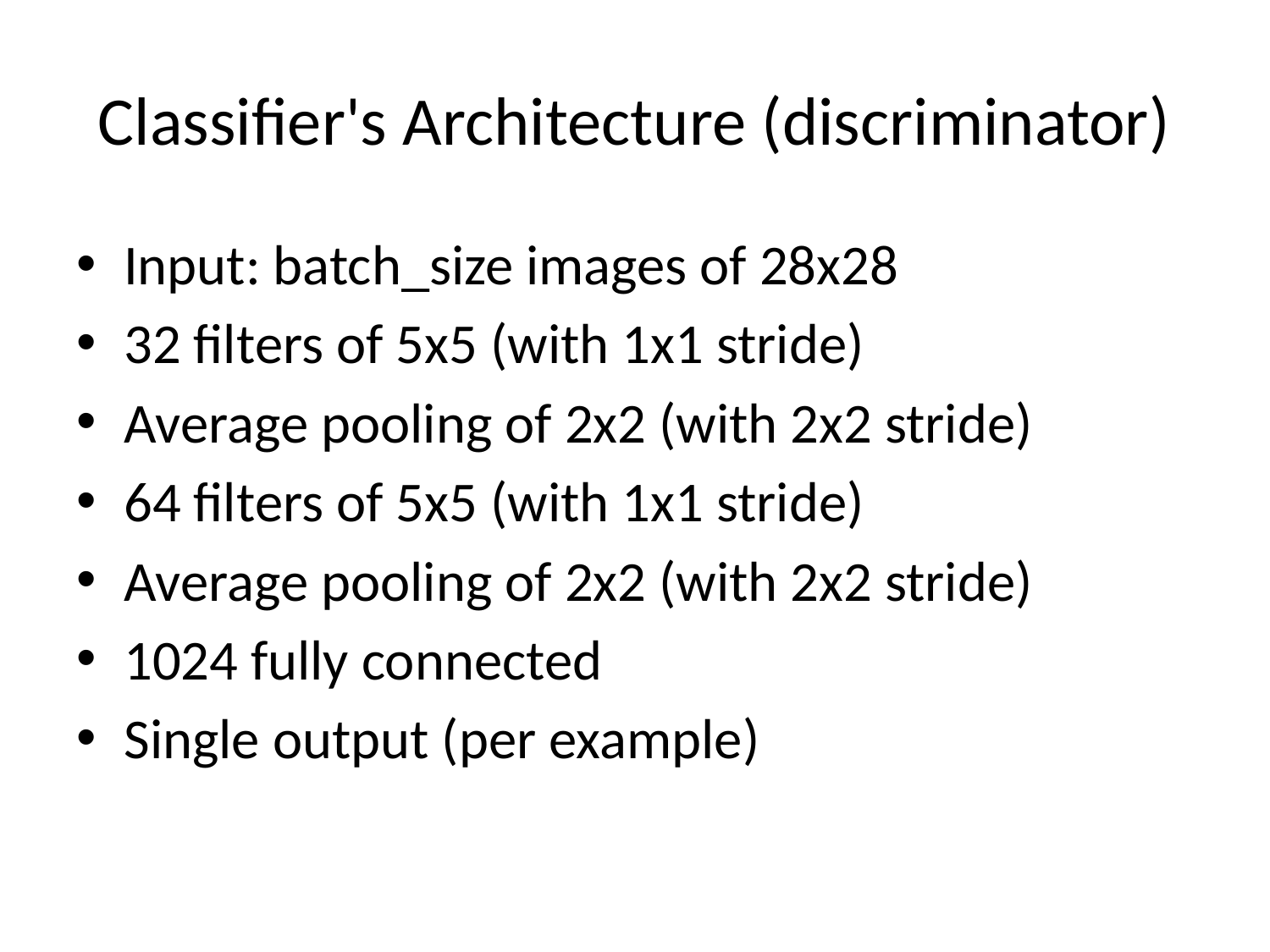

# Classifier's Architecture (discriminator)
Input: batch_size images of 28x28
32 filters of 5x5 (with 1x1 stride)
Average pooling of 2x2 (with 2x2 stride)
64 filters of 5x5 (with 1x1 stride)
Average pooling of 2x2 (with 2x2 stride)
1024 fully connected
Single output (per example)